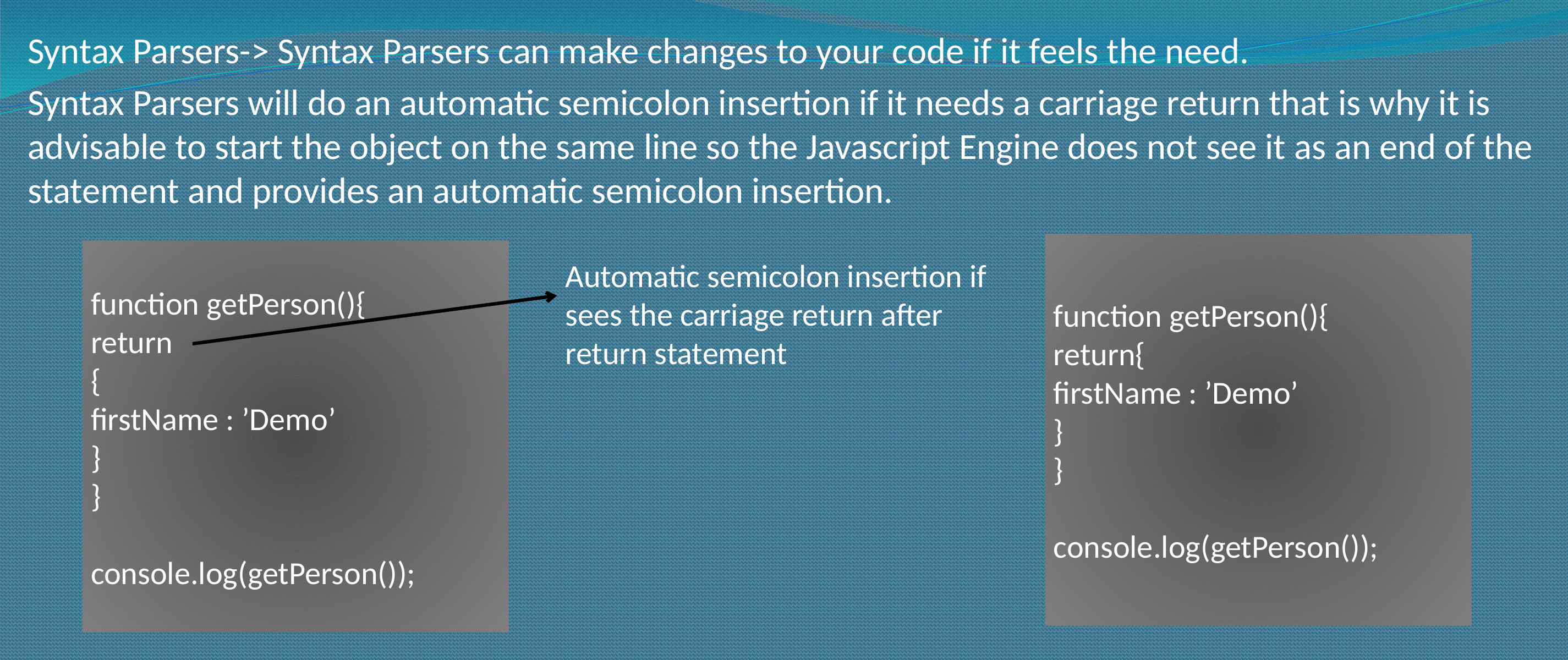

Syntax Parsers-> Syntax Parsers can make changes to your code if it feels the need.
Syntax Parsers will do an automatic semicolon insertion if it needs a carriage return that is why it is advisable to start the object on the same line so the Javascript Engine does not see it as an end of the statement and provides an automatic semicolon insertion.

function getPerson(){
return{
firstName : ’Demo’
}
}

console.log(getPerson());
function getPerson(){
return
{
firstName : ’Demo’
}
}

console.log(getPerson());
Automatic semicolon insertion if sees the carriage return after return statement